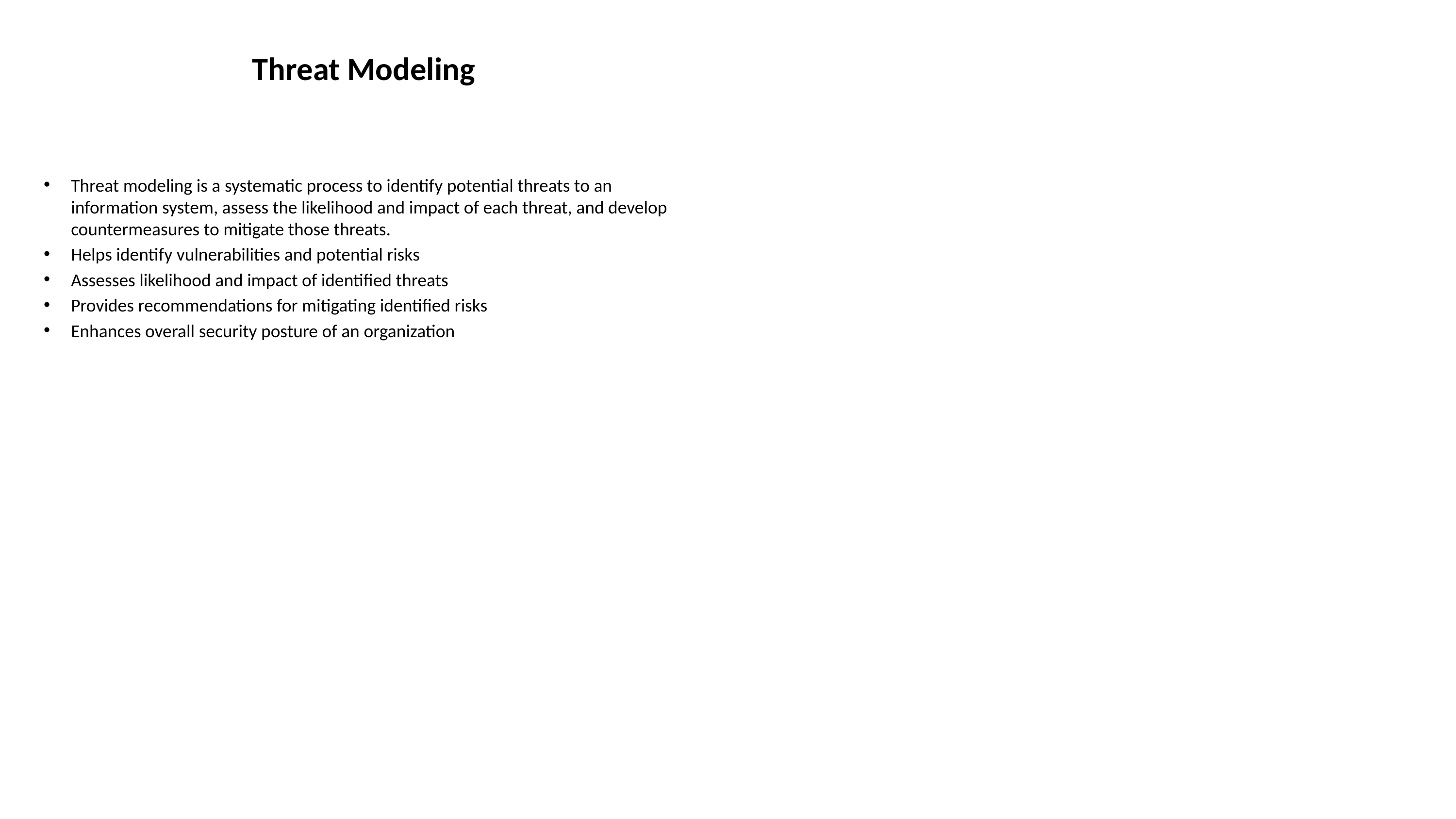

# Threat Modeling

Threat modeling is a systematic process to identify potential threats to an information system, assess the likelihood and impact of each threat, and develop countermeasures to mitigate those threats.
Helps identify vulnerabilities and potential risks
Assesses likelihood and impact of identified threats
Provides recommendations for mitigating identified risks
Enhances overall security posture of an organization